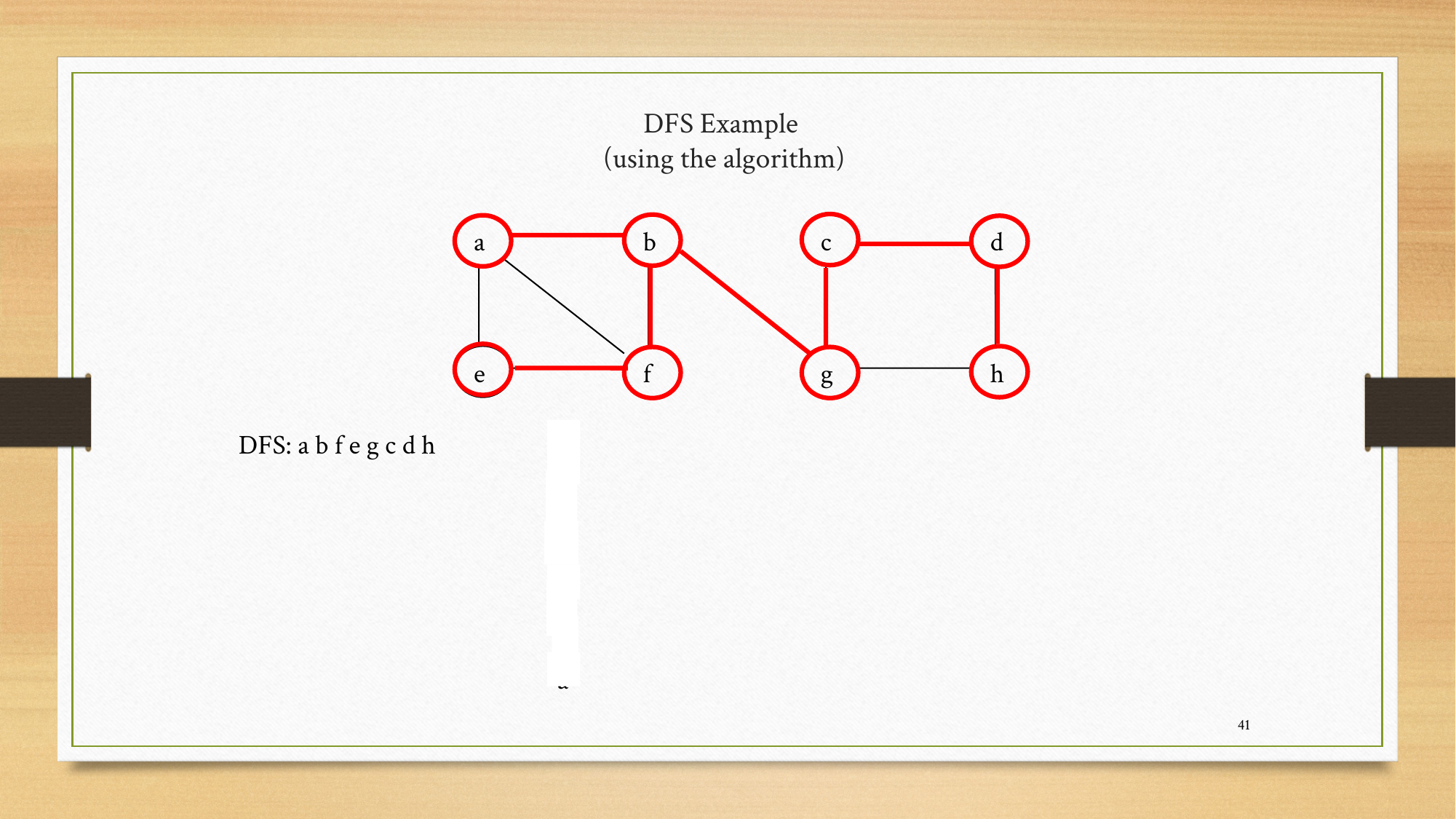

# DFS Example (using the algorithm)

a
b
c
d

e
f
g
h

DFS: a b f e g c d h
h
d
c
g
e
f
b
a

41